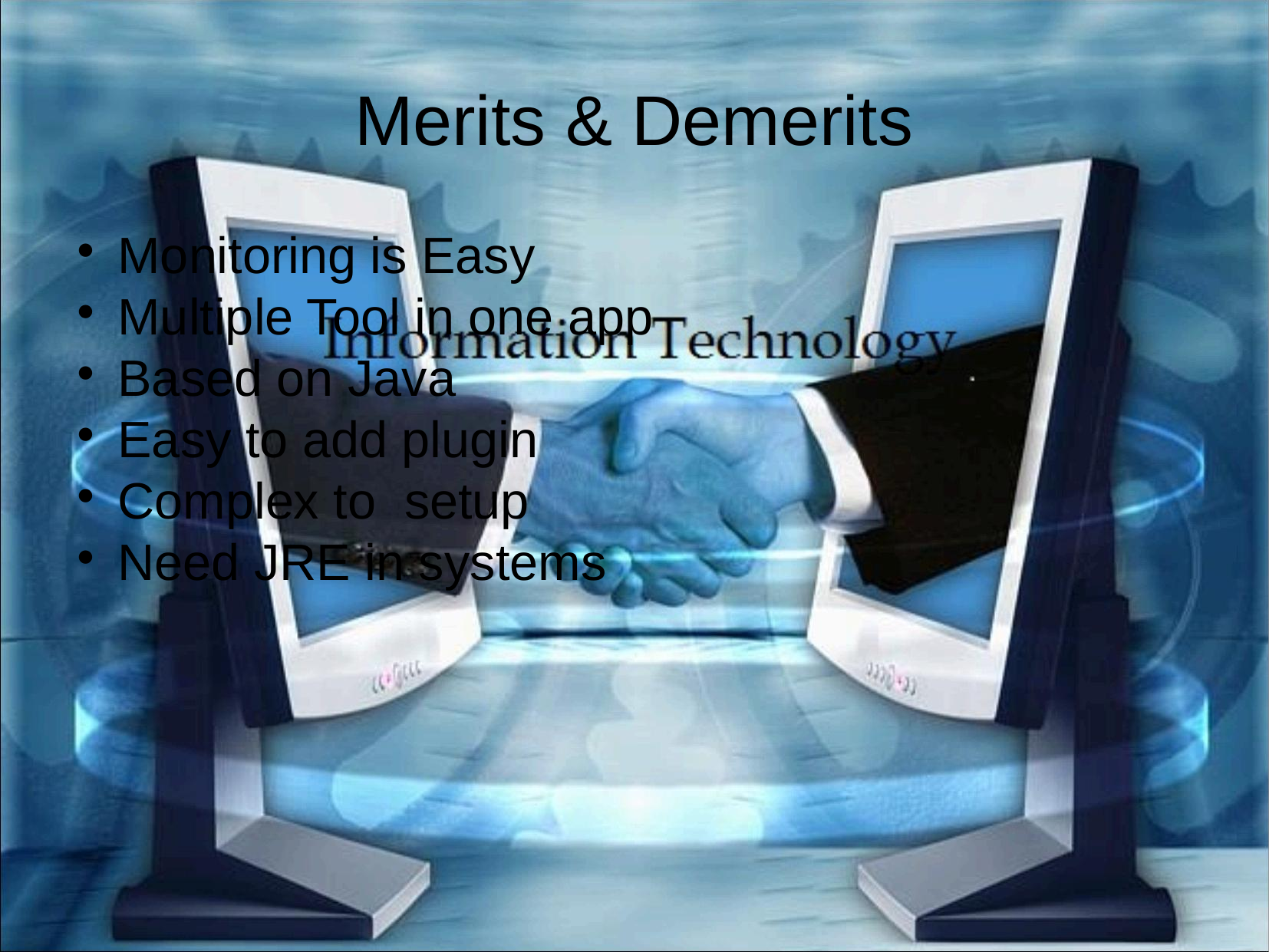

Merits & Demerits
Monitoring is Easy
Multiple Tool in one app
Based on Java
Easy to add plugin
Complex to  setup
Need JRE in systems